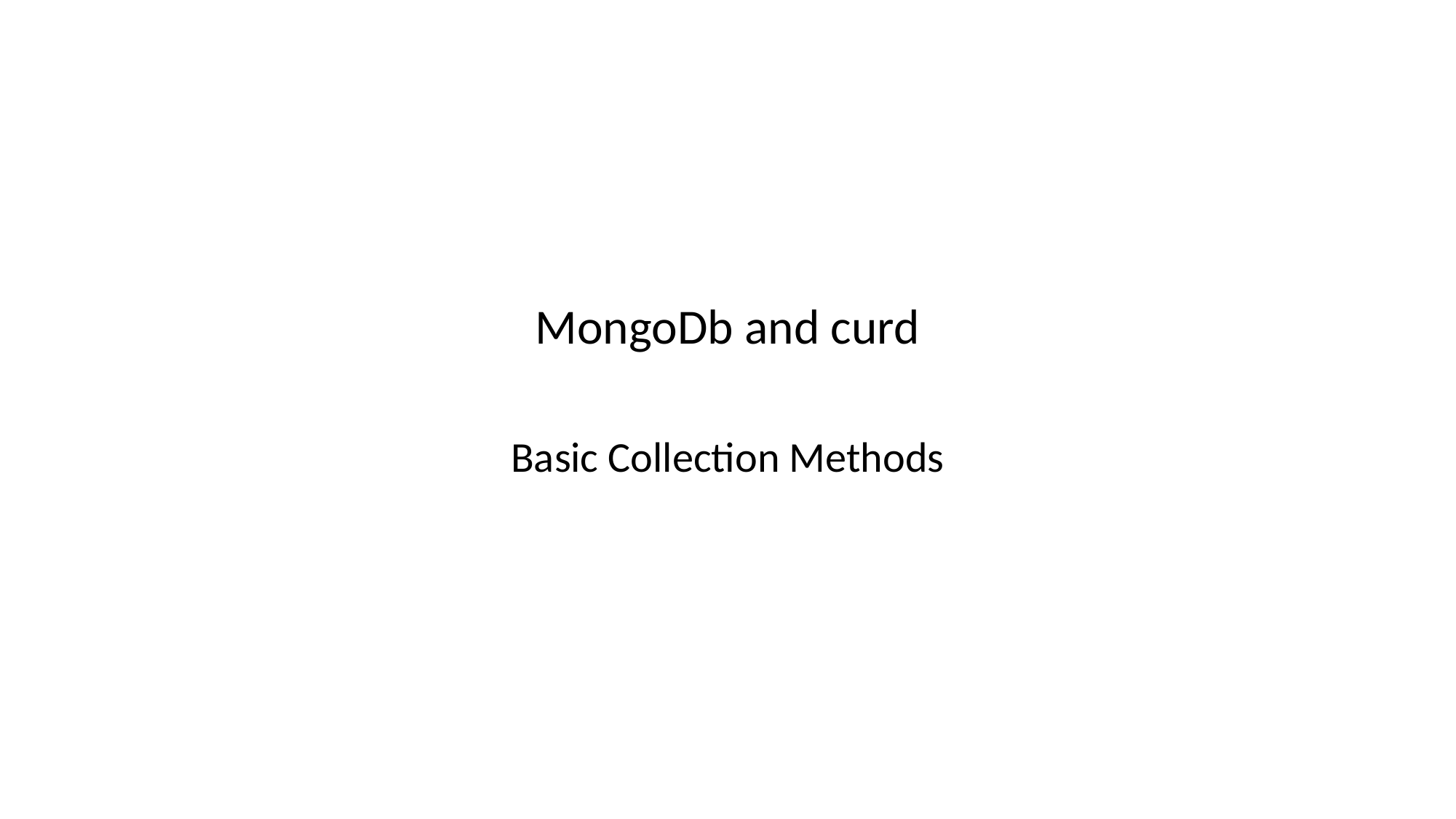

# MongoDb and curd
Basic Collection Methods